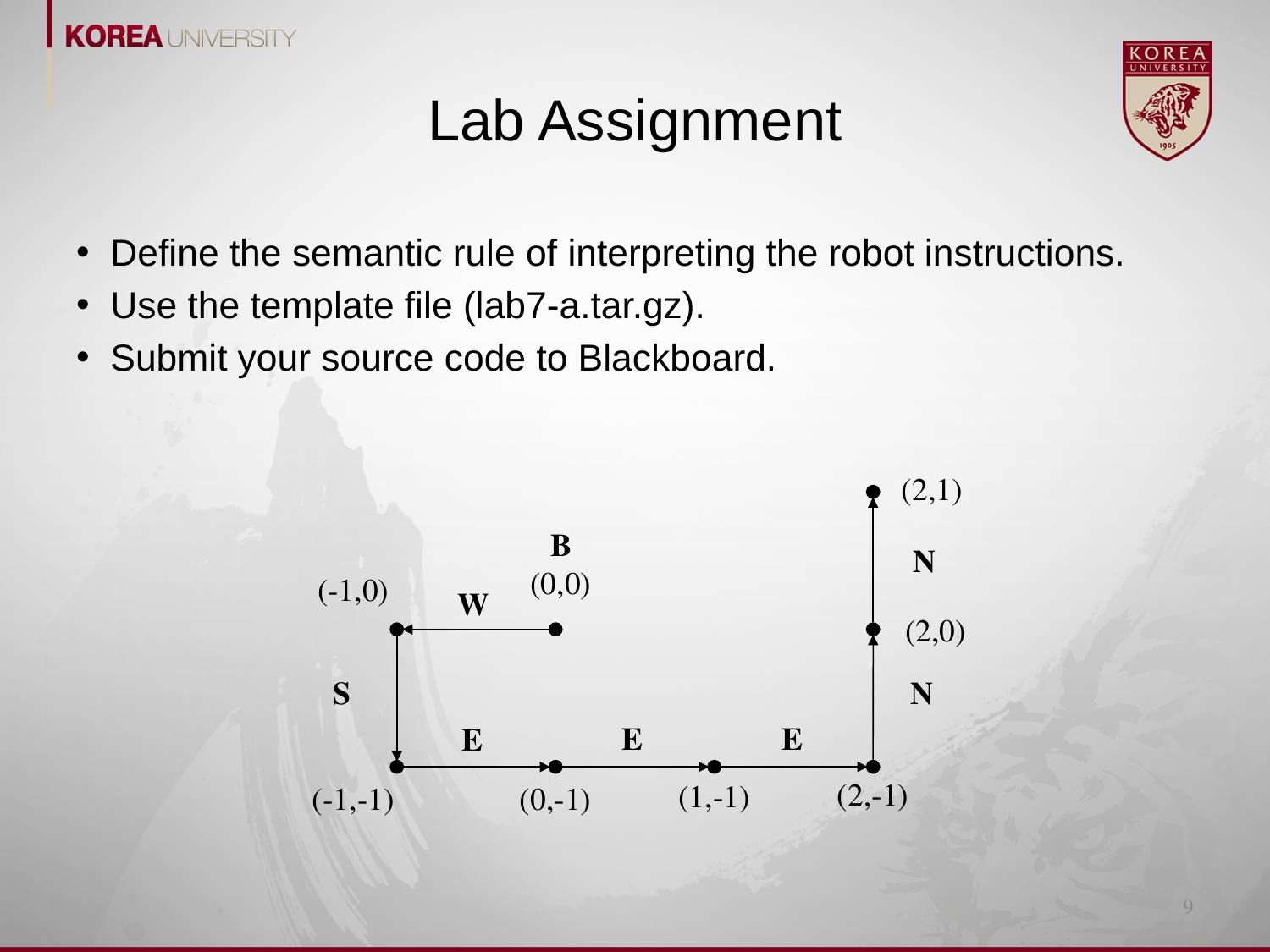

# Lab Assignment
Define the semantic rule of interpreting the robot instructions.
Use the template file (lab7-a.tar.gz).
Submit your source code to Blackboard.
(2,1)

B
(0,0)
N
(-1,0)
W
(2,0)

S
N
E
E
E

(2,-1)
(1,-1)
(-1,-1)
(0,-1)
9